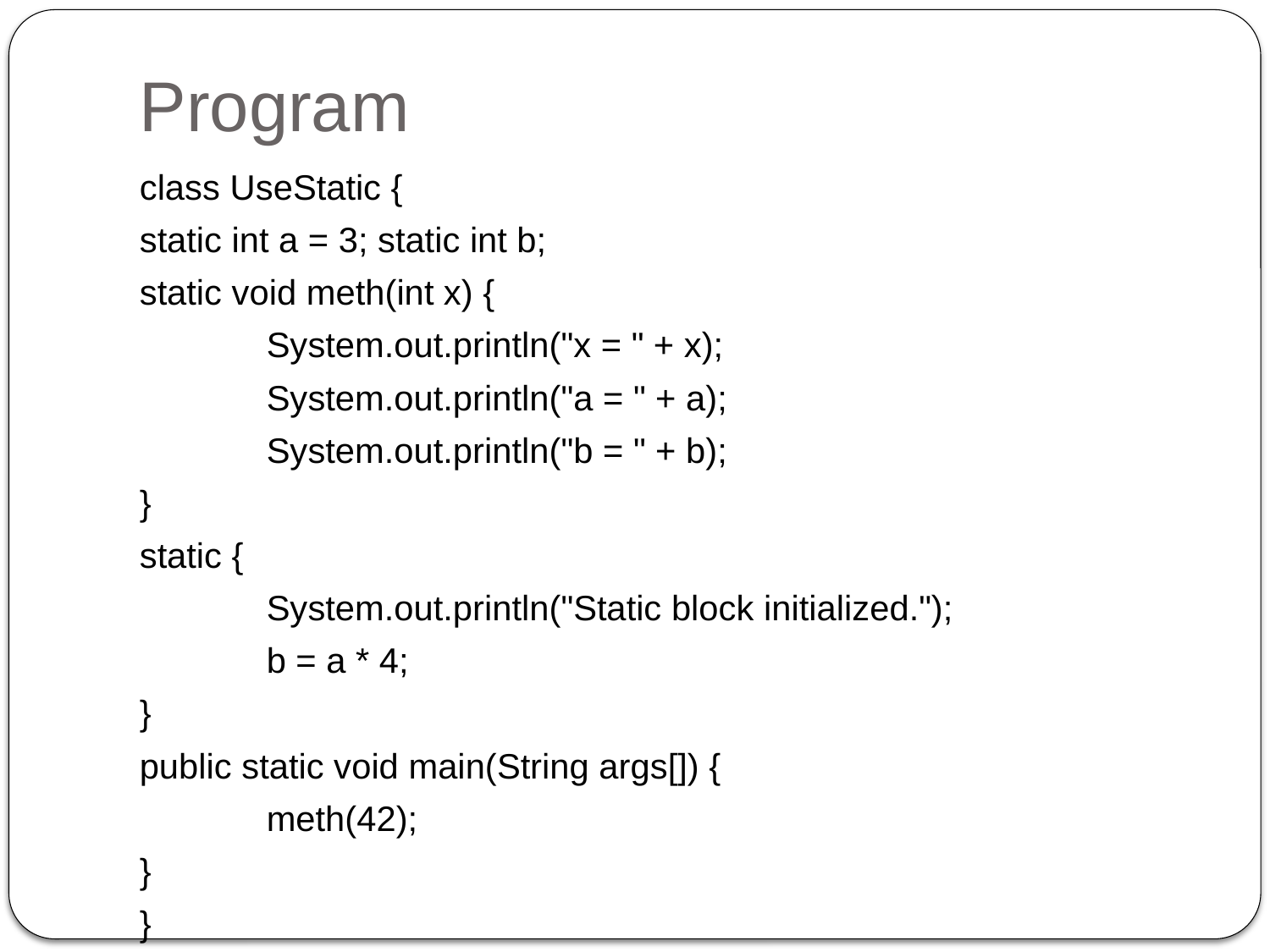

# Program
class UseStatic {
static int a = 3; static int b;
static void meth(int x) {
	System.out.println("x = " + x);
	System.out.println("a = " + a);
	System.out.println("b = " + b);
}
static {
	System.out.println("Static block initialized.");
	b = a * 4;
}
public static void main(String args[]) {
	meth(42);
}
}